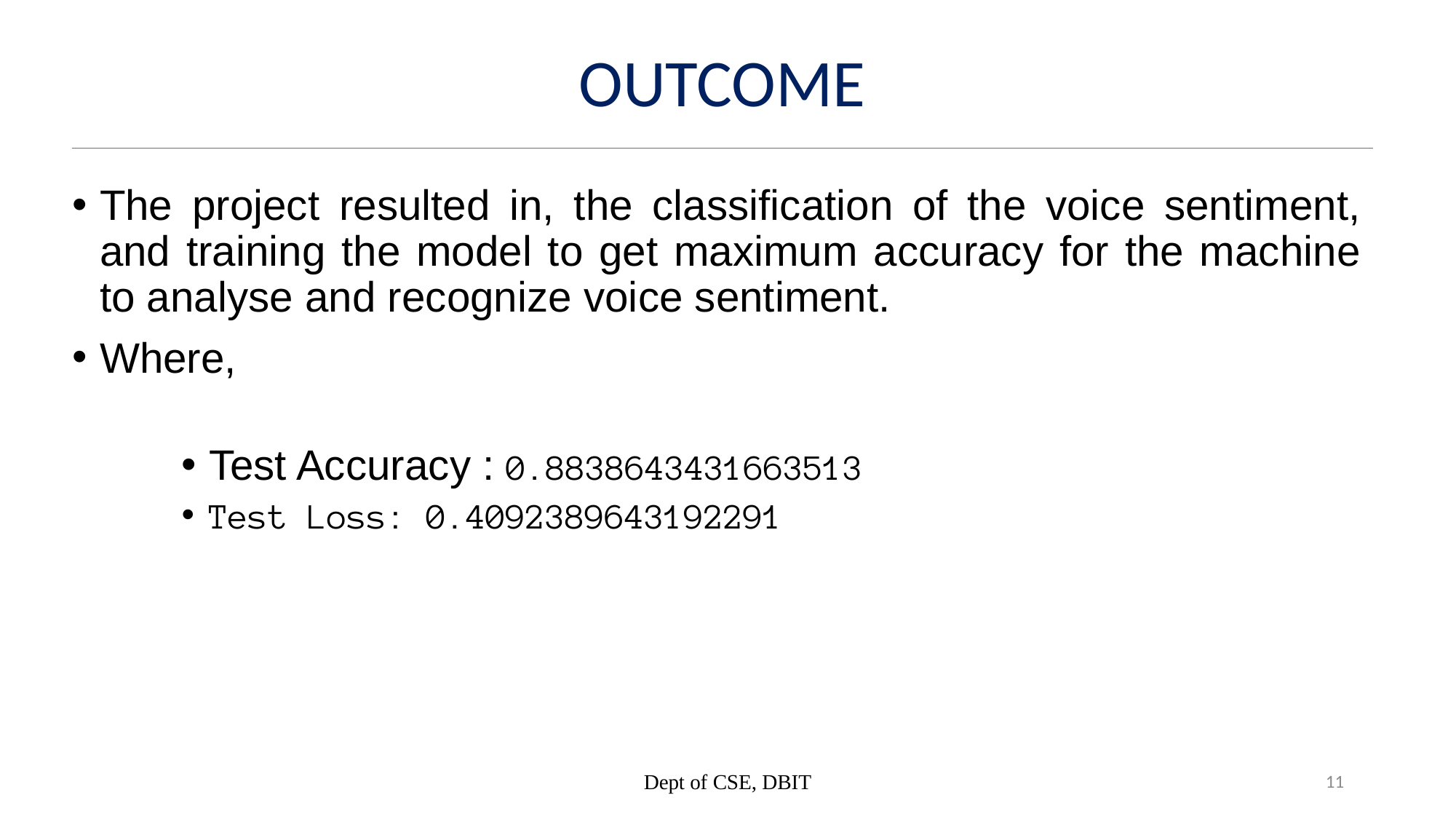

OUTCOME
The project resulted in, the classification of the voice sentiment, and training the model to get maximum accuracy for the machine to analyse and recognize voice sentiment.
Where,

Test Accuracy : 0.8838643431663513
Test Loss: 0.4092389643192291

Dept of CSE, DBIT
11